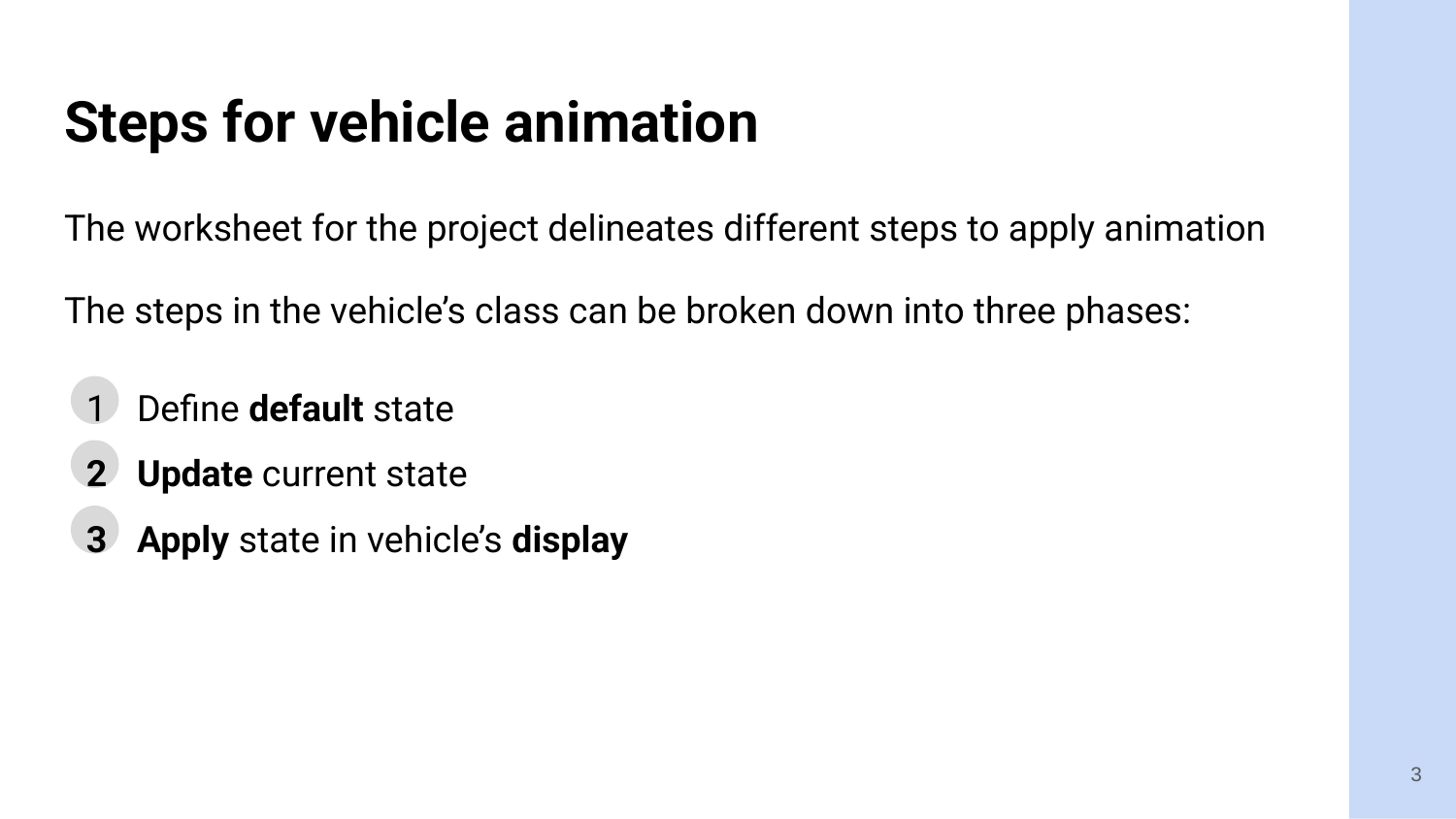

# Steps for vehicle animation
The worksheet for the project delineates different steps to apply animation
The steps in the vehicle’s class can be broken down into three phases:
Define default state
Update current state
Apply state in vehicle’s display

3